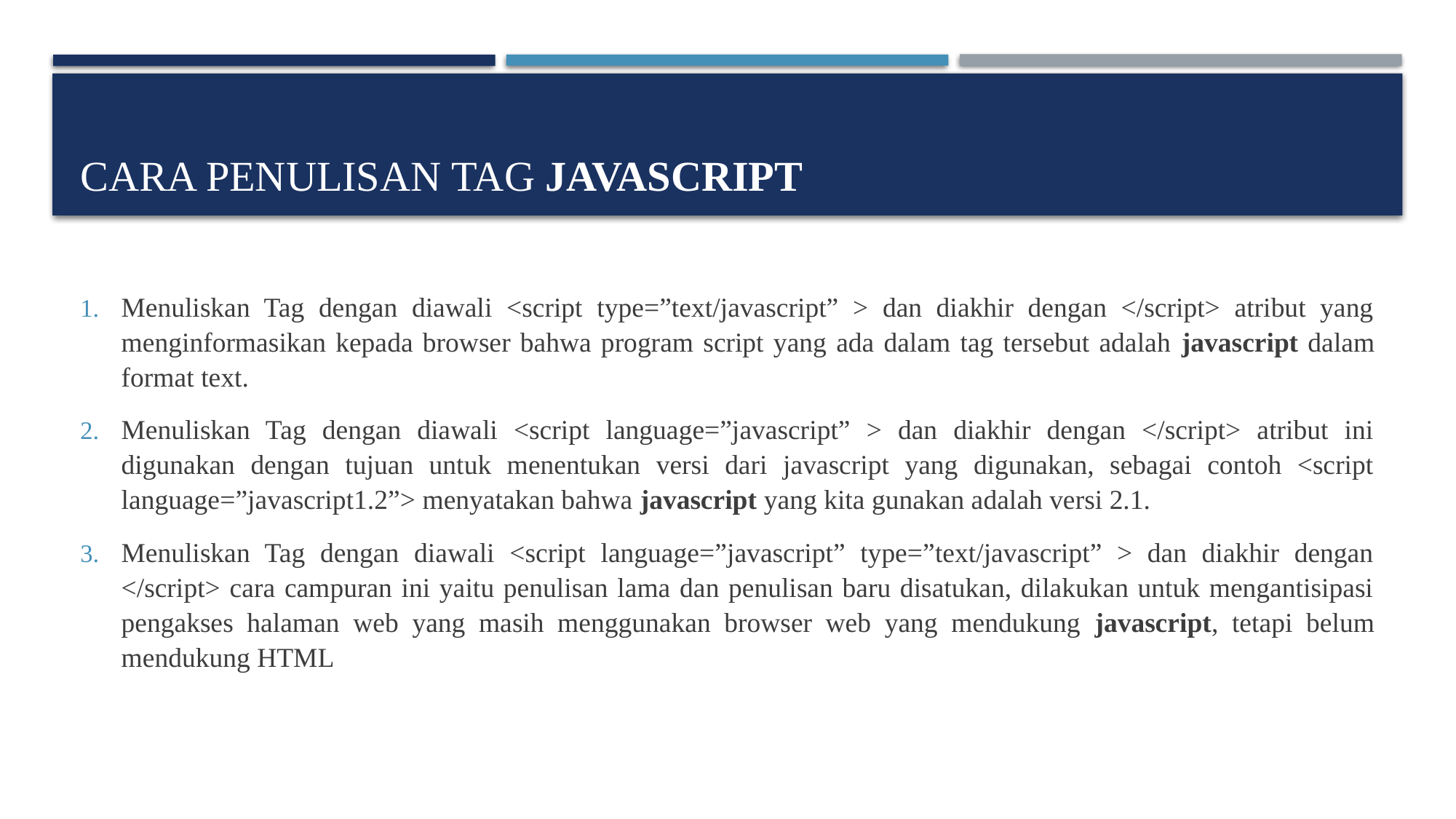

# cara penulisan tag javascript
Menuliskan Tag dengan diawali <script type=”text/javascript” > dan diakhir dengan </script> atribut yang menginformasikan kepada browser bahwa program script yang ada dalam tag tersebut adalah javascript dalam format text.
Menuliskan Tag dengan diawali <script language=”javascript” > dan diakhir dengan </script> atribut ini digunakan dengan tujuan untuk menentukan versi dari javascript yang digunakan, sebagai contoh <script language=”javascript1.2”> menyatakan bahwa javascript yang kita gunakan adalah versi 2.1.
Menuliskan Tag dengan diawali <script language=”javascript” type=”text/javascript” > dan diakhir dengan </script> cara campuran ini yaitu penulisan lama dan penulisan baru disatukan, dilakukan untuk mengantisipasi pengakses halaman web yang masih menggunakan browser web yang mendukung javascript, tetapi belum mendukung HTML